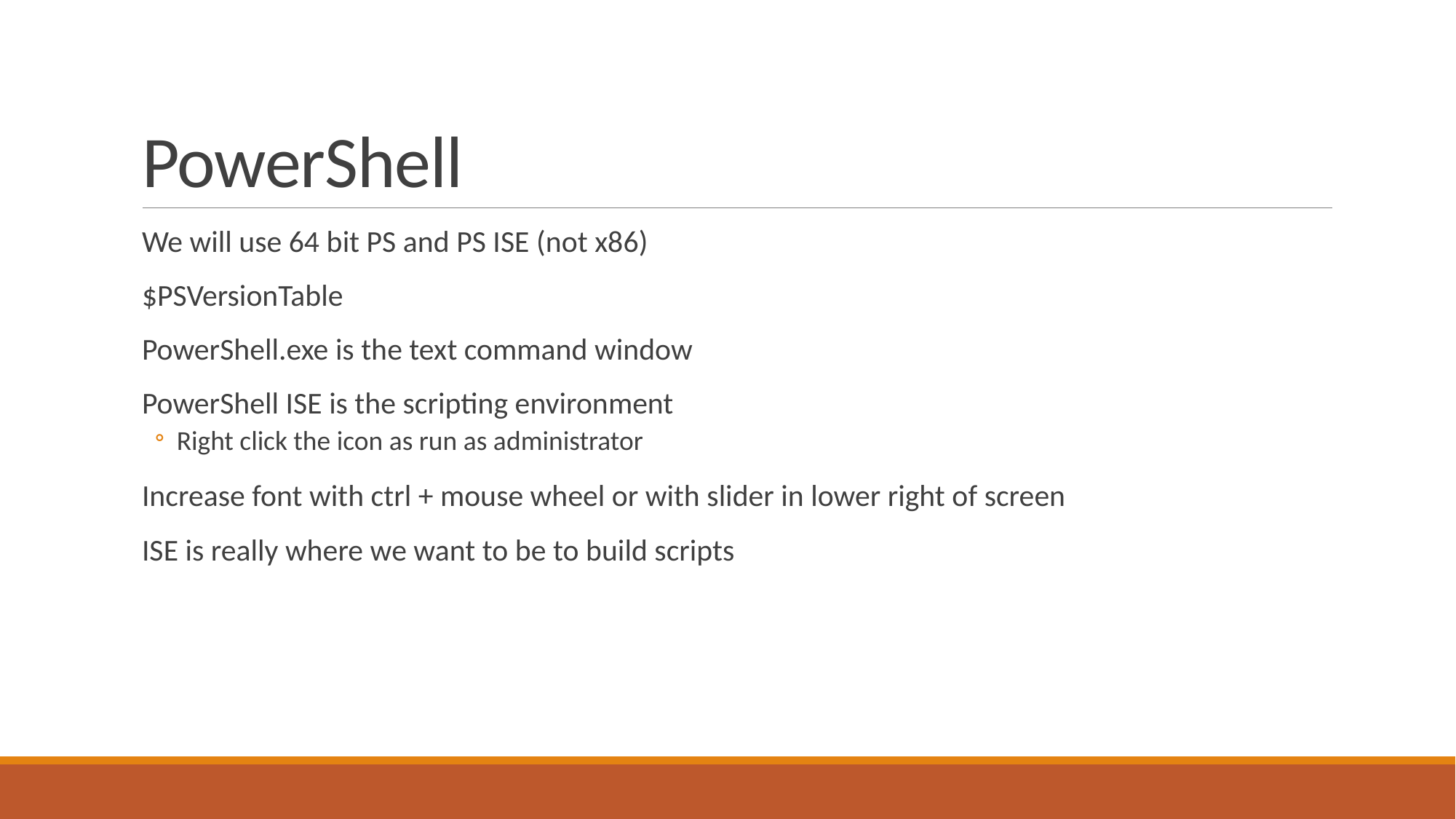

# PowerShell
We will use 64 bit PS and PS ISE (not x86)
$PSVersionTable
PowerShell.exe is the text command window
PowerShell ISE is the scripting environment
Right click the icon as run as administrator
Increase font with ctrl + mouse wheel or with slider in lower right of screen
ISE is really where we want to be to build scripts